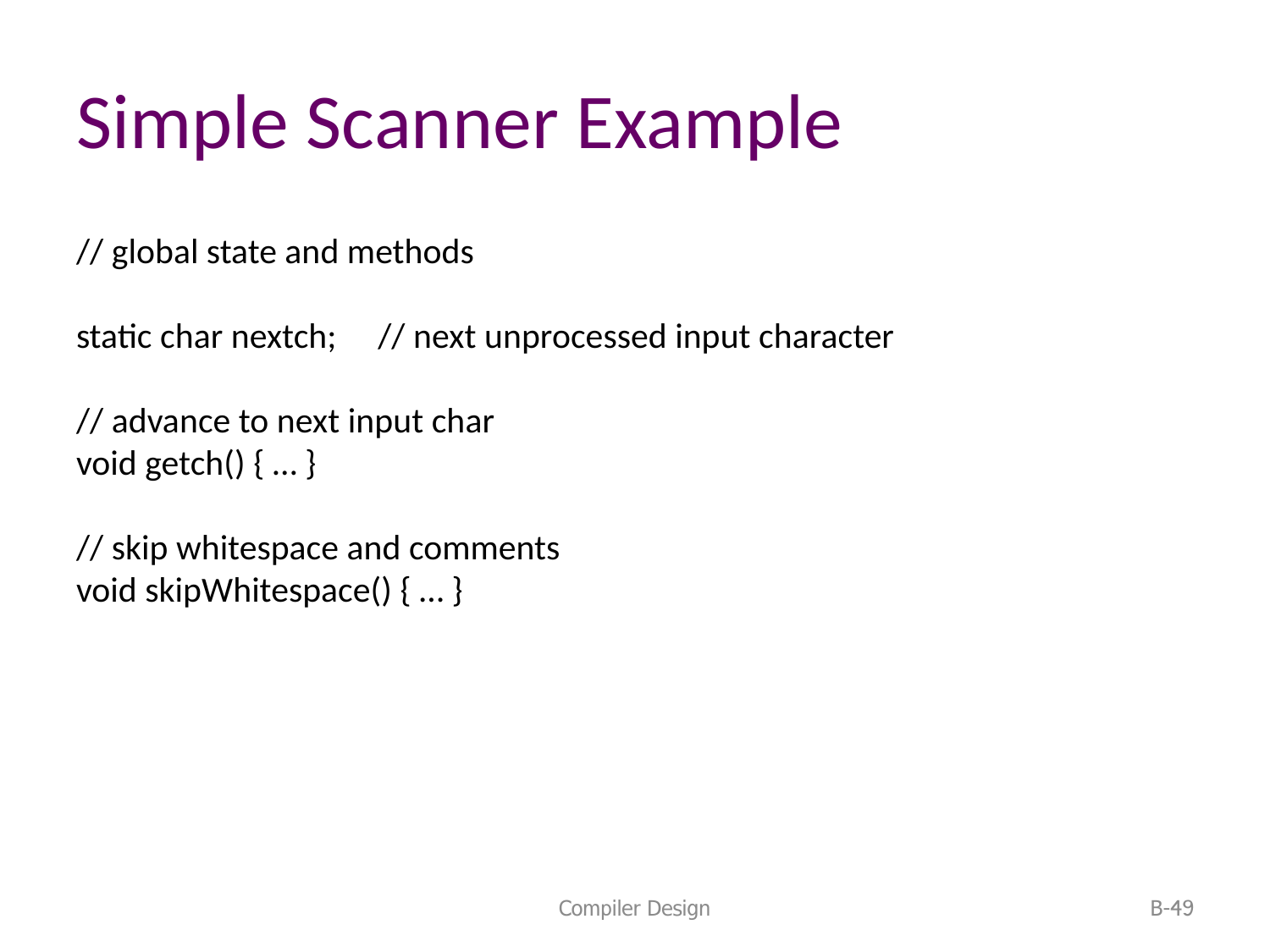

# Simple Scanner Example
// global state and methods

static char nextch;	// next unprocessed input character

// advance to next input char
void getch() { … }

// skip whitespace and comments
void skipWhitespace() { … }

Compiler Design
B-49